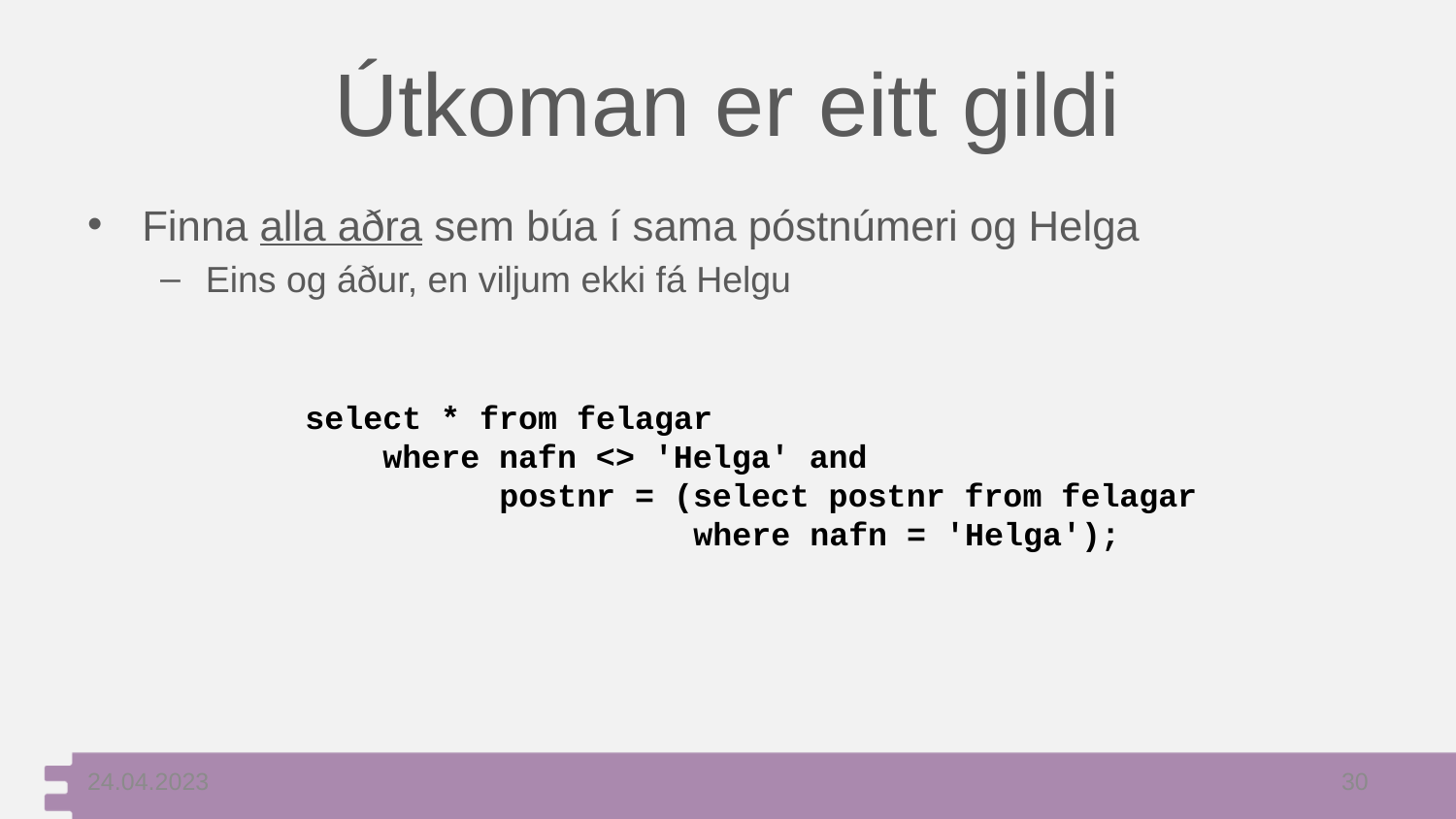

# Útkoman er eitt gildi
Finna alla aðra sem búa í sama póstnúmeri og Helga
Eins og áður, en viljum ekki fá Helgu
select * from felagar
    where nafn <> 'Helga' and
          postnr = (select postnr from felagar
                    where nafn = 'Helga');
24.04.2023
30